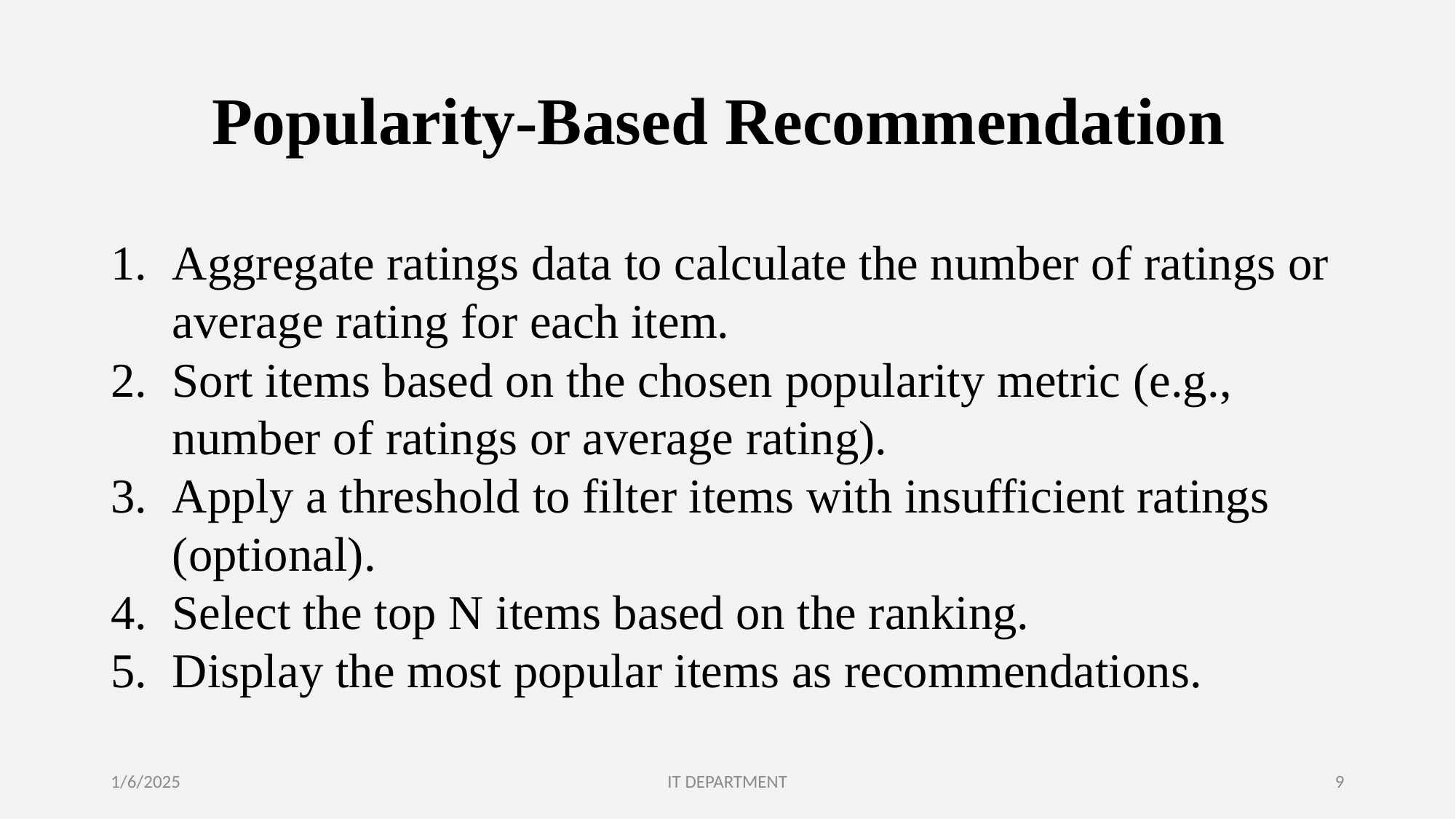

# Popularity-Based Recommendation

Aggregate ratings data to calculate the number of ratings or average rating for each item.
Sort items based on the chosen popularity metric (e.g., number of ratings or average rating).
Apply a threshold to filter items with insufficient ratings (optional).
Select the top N items based on the ranking.
Display the most popular items as recommendations.
1/6/2025
IT DEPARTMENT
9